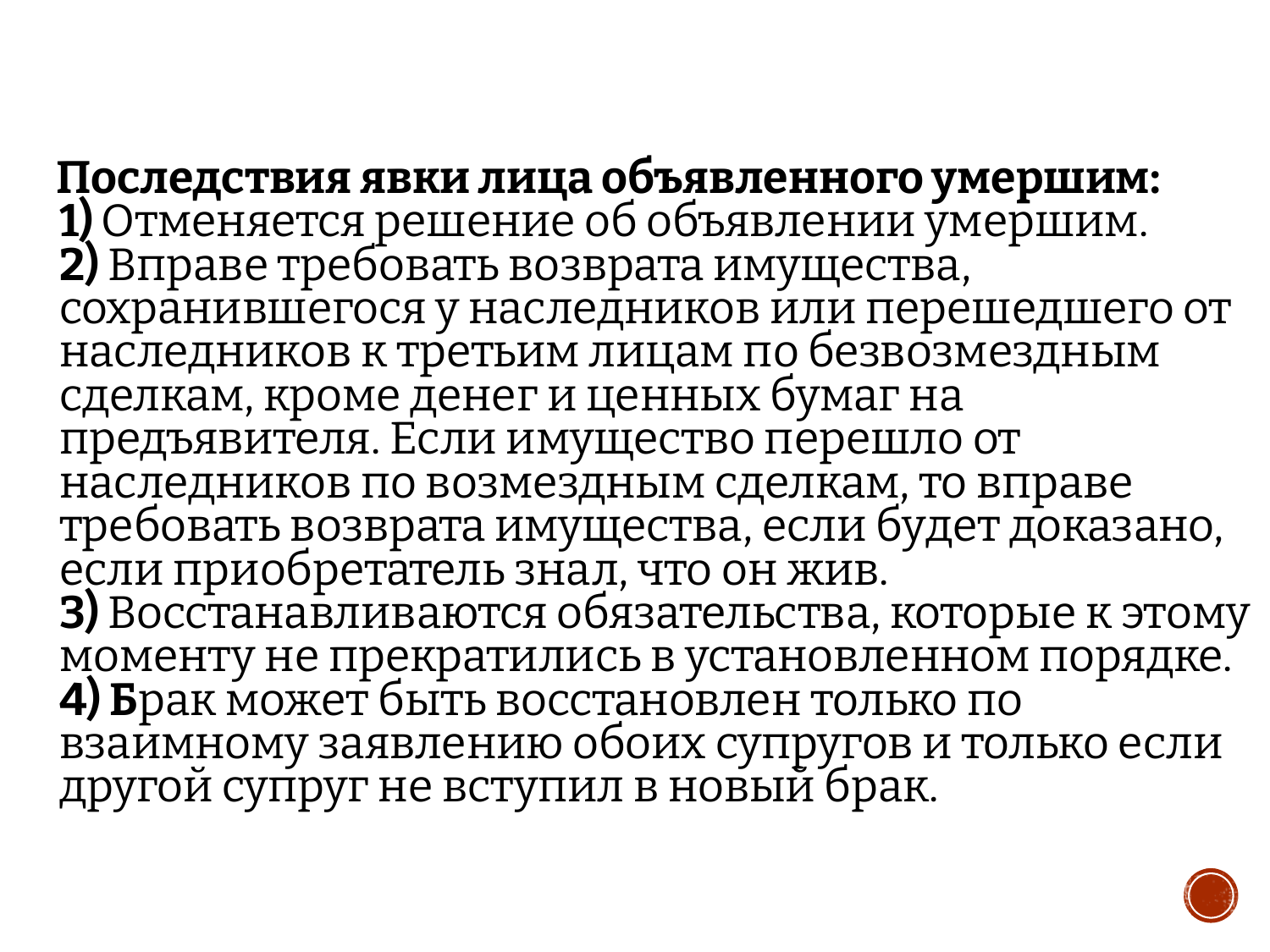

Последствия явки лица объявленного умершим:
1) Отменяется решение об объявлении умершим.
2) Вправе требовать возврата имущества, сохранившегося у наследников или перешедшего от наследников к третьим лицам по безвозмездным сделкам, кроме денег и ценных бумаг на предъявителя. Если имущество перешло от наследников по возмездным сделкам, то вправе требовать возврата имущества, если будет доказано, если приобретатель знал, что он жив.
3) Восстанавливаются обязательства, которые к этому моменту не прекратились в установленном порядке.
4) Брак может быть восстановлен только по взаимному заявлению обоих супругов и только если другой супруг не вступил в новый брак.